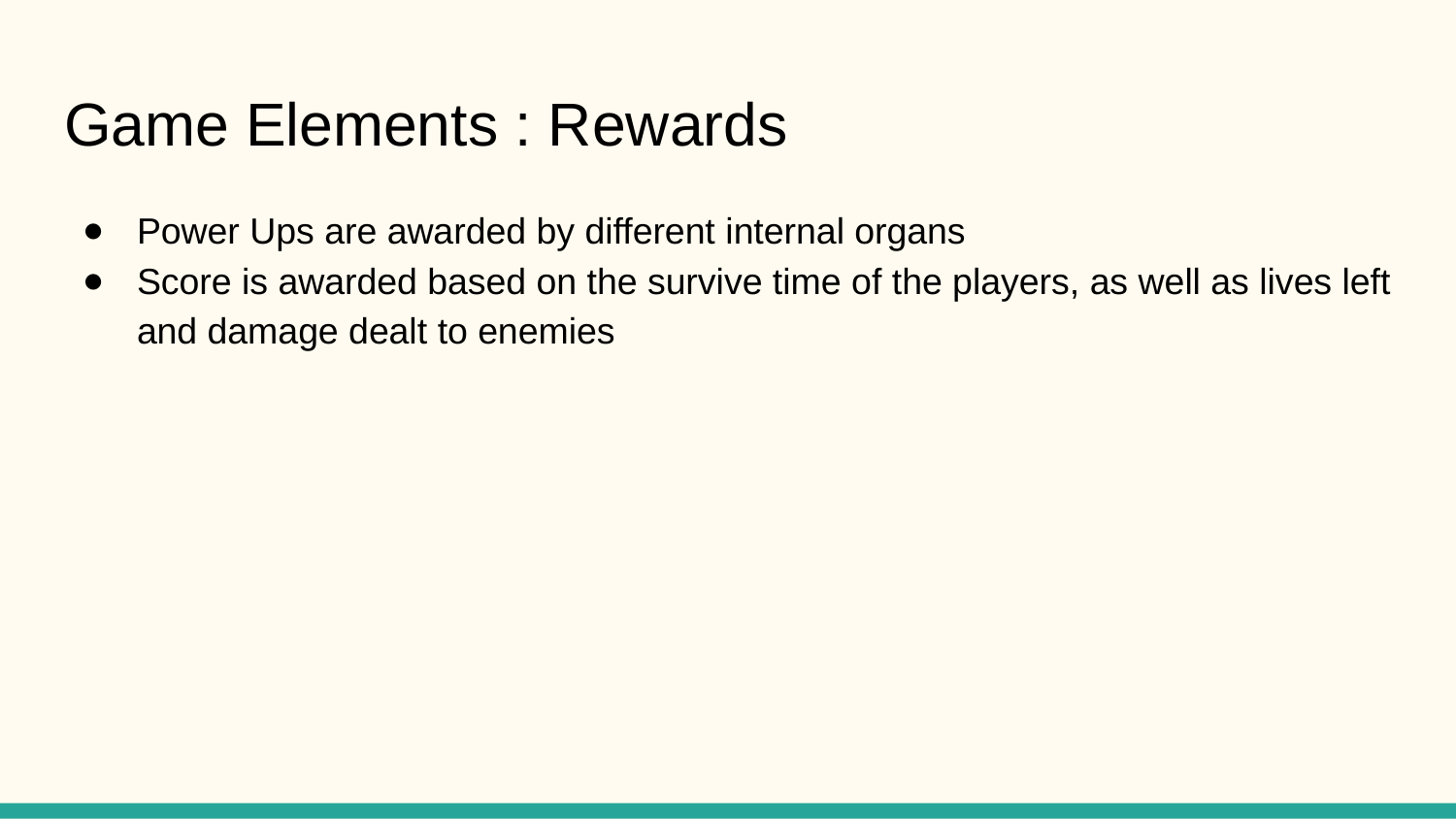

# Game Elements : Rewards
Power Ups are awarded by different internal organs
Score is awarded based on the survive time of the players, as well as lives left and damage dealt to enemies